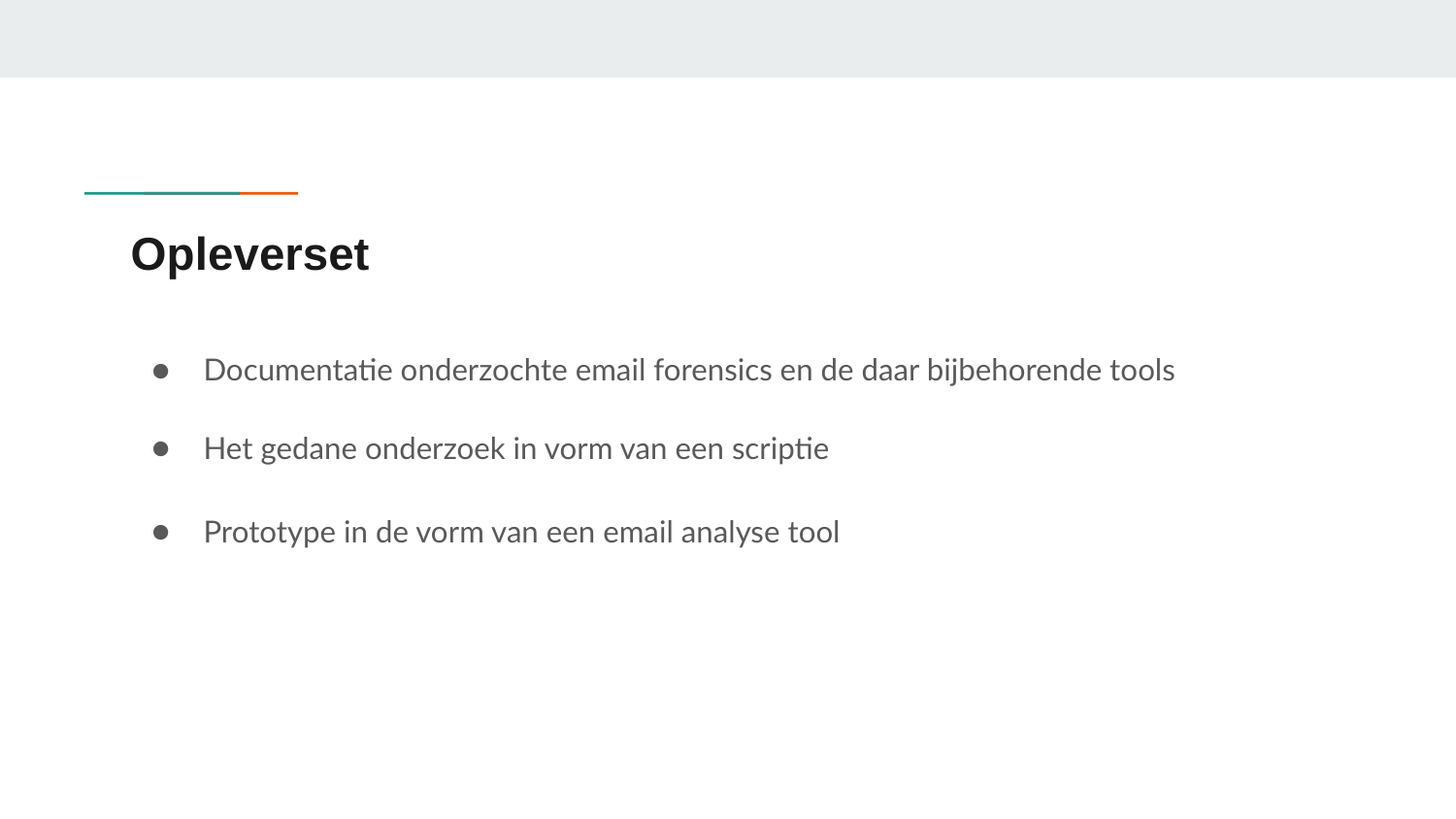

# Opleverset
Documentatie onderzochte email forensics en de daar bijbehorende tools
Het gedane onderzoek in vorm van een scriptie

Prototype in de vorm van een email analyse tool